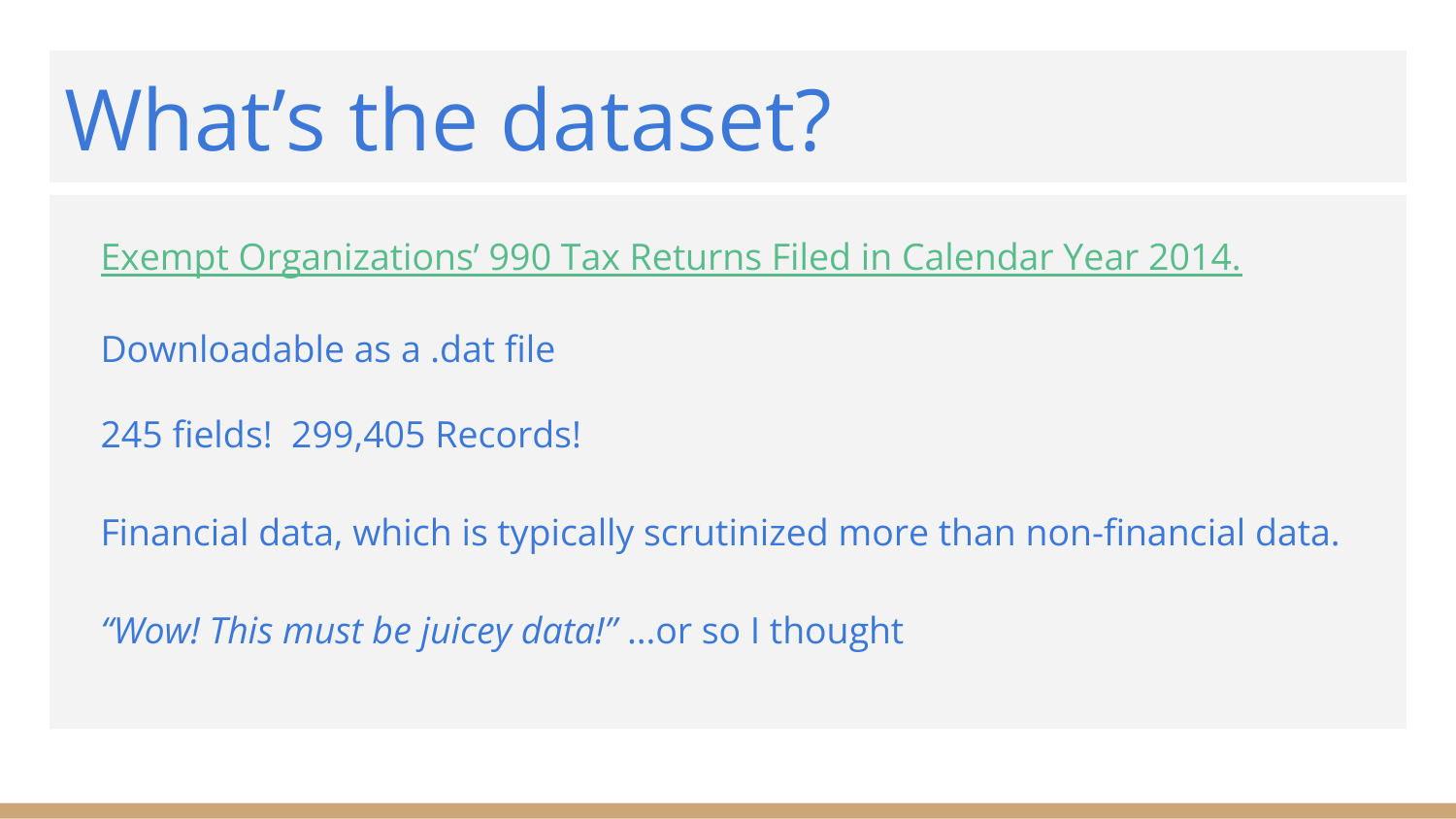

# What’s the dataset?
Exempt Organizations’ 990 Tax Returns Filed in Calendar Year 2014.
Downloadable as a .dat file
245 fields!  299,405 Records!
Financial data, which is typically scrutinized more than non-financial data.
“Wow! This must be juicey data!” ...or so I thought